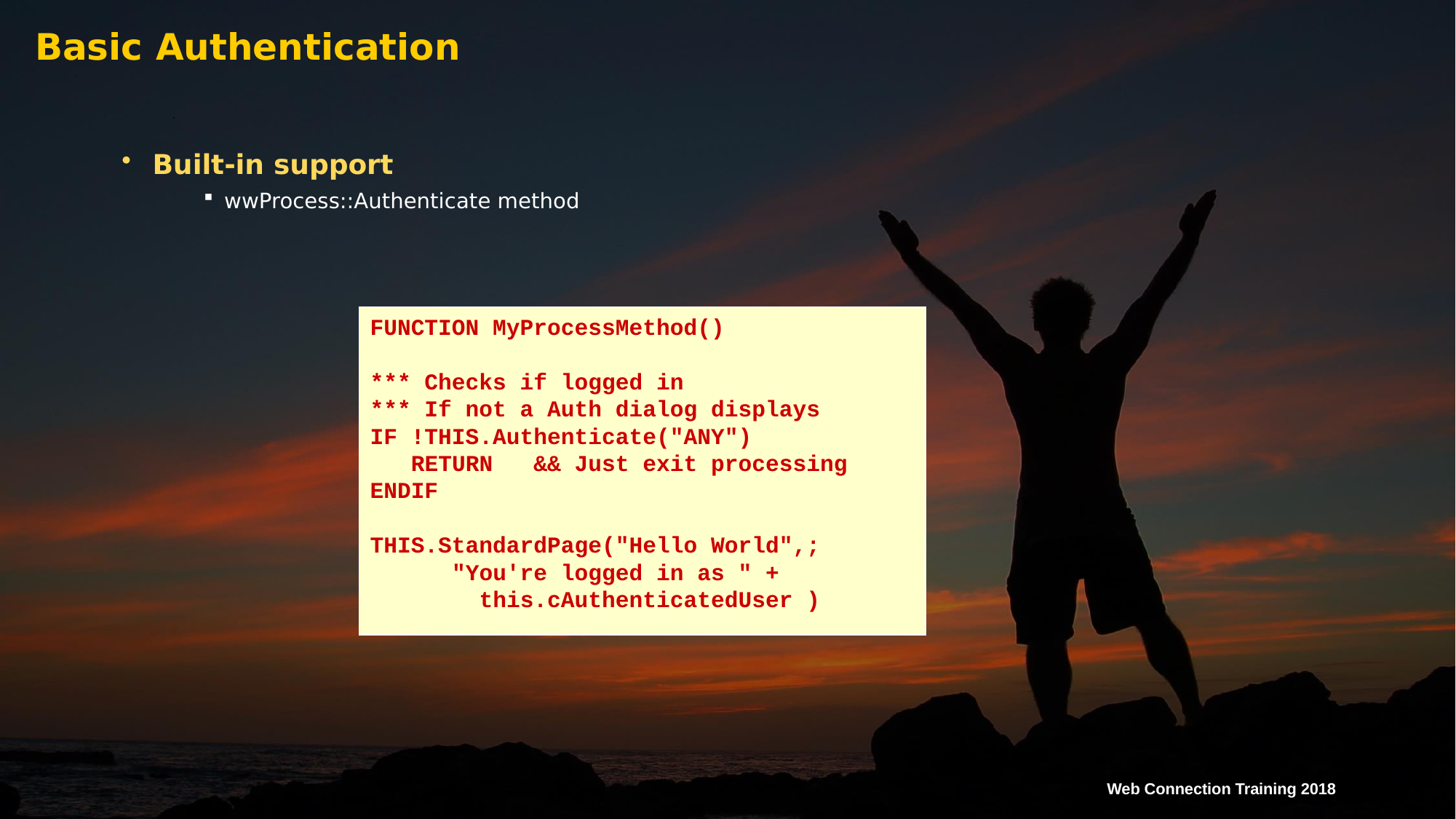

# Basic Authentication
Built-in support
wwProcess::Authenticate method
FUNCTION MyProcessMethod()

*** Checks if logged in
*** If not a Auth dialog displays
IF !THIS.Authenticate("ANY")
   RETURN   && Just exit processing
ENDIF

THIS.StandardPage("Hello World",;
      "You're logged in as " +
	this.cAuthenticatedUser )